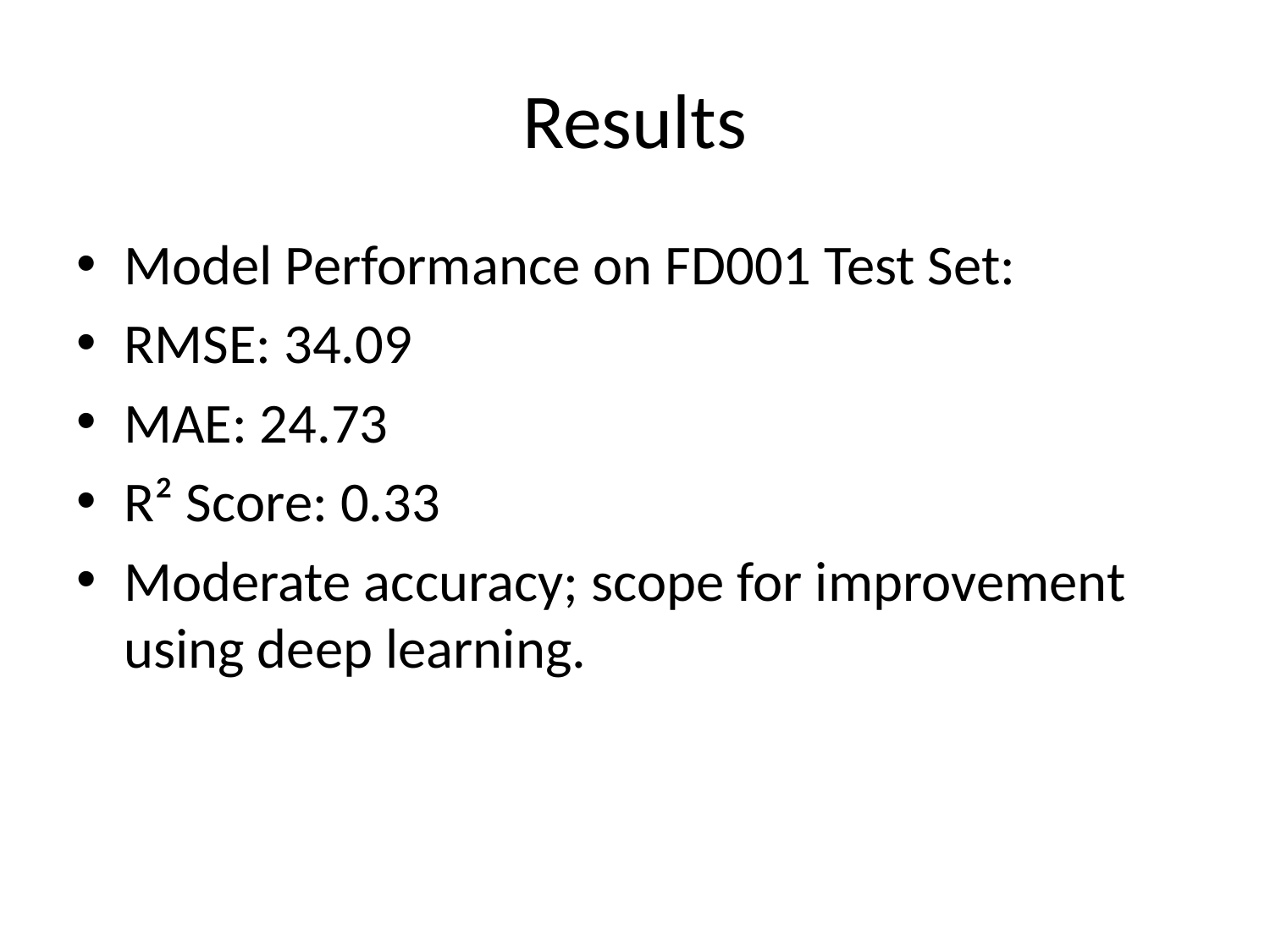

# Results
Model Performance on FD001 Test Set:
RMSE: 34.09
MAE: 24.73
R² Score: 0.33
Moderate accuracy; scope for improvement using deep learning.